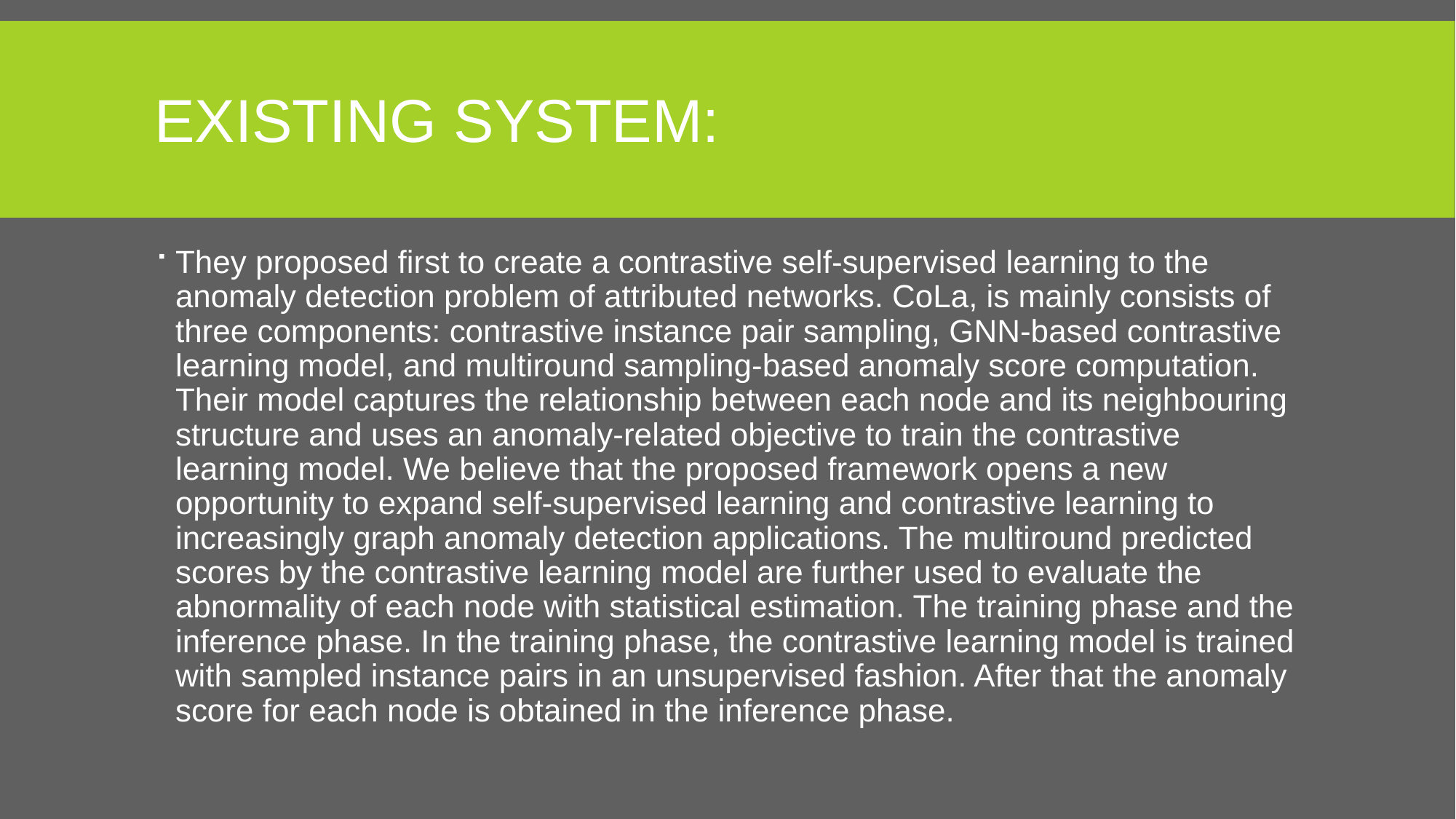

# EXISTING SYSTEM:
They proposed first to create a contrastive self-supervised learning to the anomaly detection problem of attributed networks. CoLa, is mainly consists of three components: contrastive instance pair sampling, GNN-based contrastive learning model, and multiround sampling-based anomaly score computation. Their model captures the relationship between each node and its neighbouring structure and uses an anomaly-related objective to train the contrastive learning model. We believe that the proposed framework opens a new opportunity to expand self-supervised learning and contrastive learning to increasingly graph anomaly detection applications. The multiround predicted scores by the contrastive learning model are further used to evaluate the abnormality of each node with statistical estimation. The training phase and the inference phase. In the training phase, the contrastive learning model is trained with sampled instance pairs in an unsupervised fashion. After that the anomaly score for each node is obtained in the inference phase.